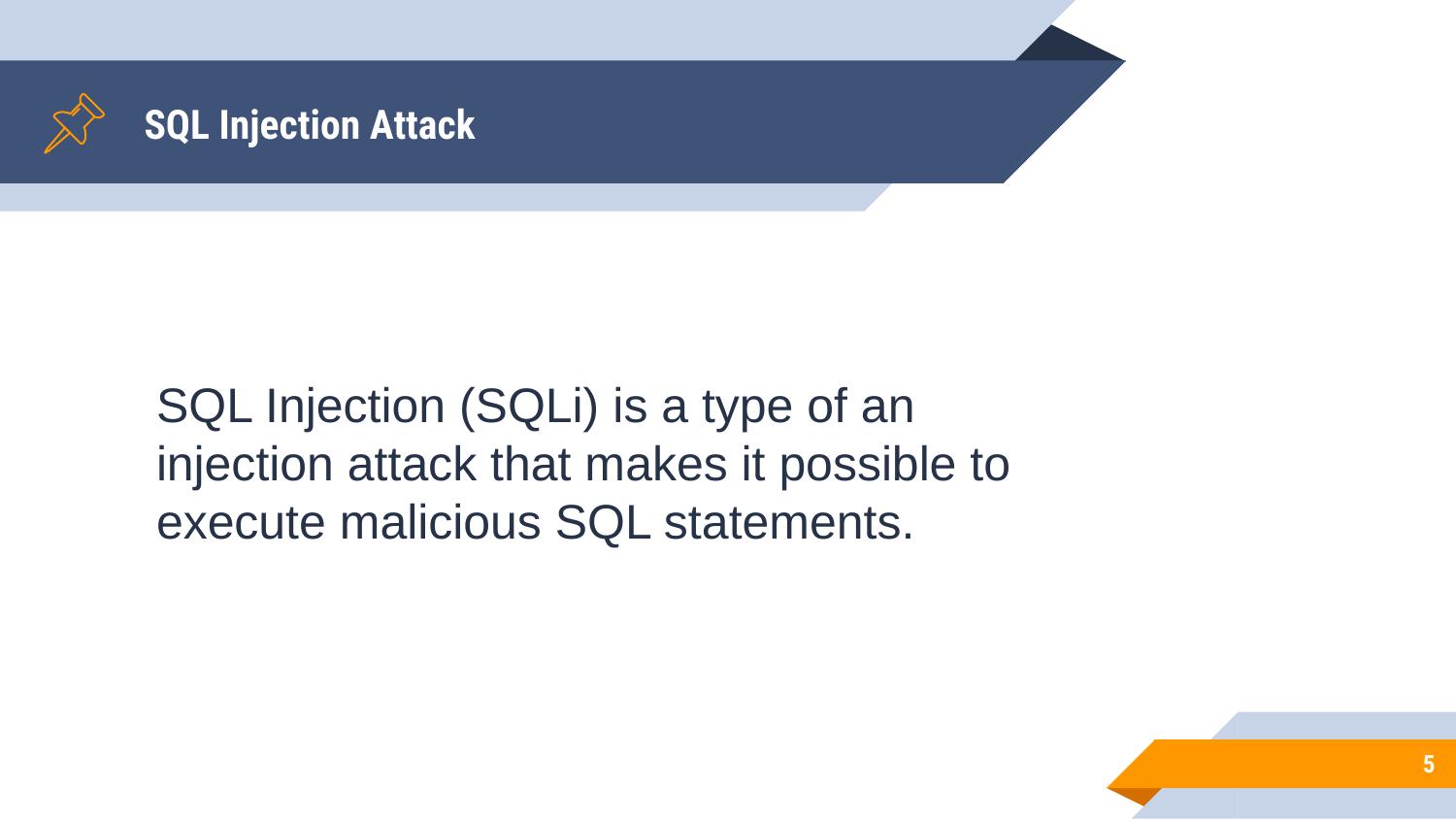

# SQL Injection Attack

SQL Injection (SQLi) is a type of an injection attack that makes it possible to execute malicious SQL statements.
5